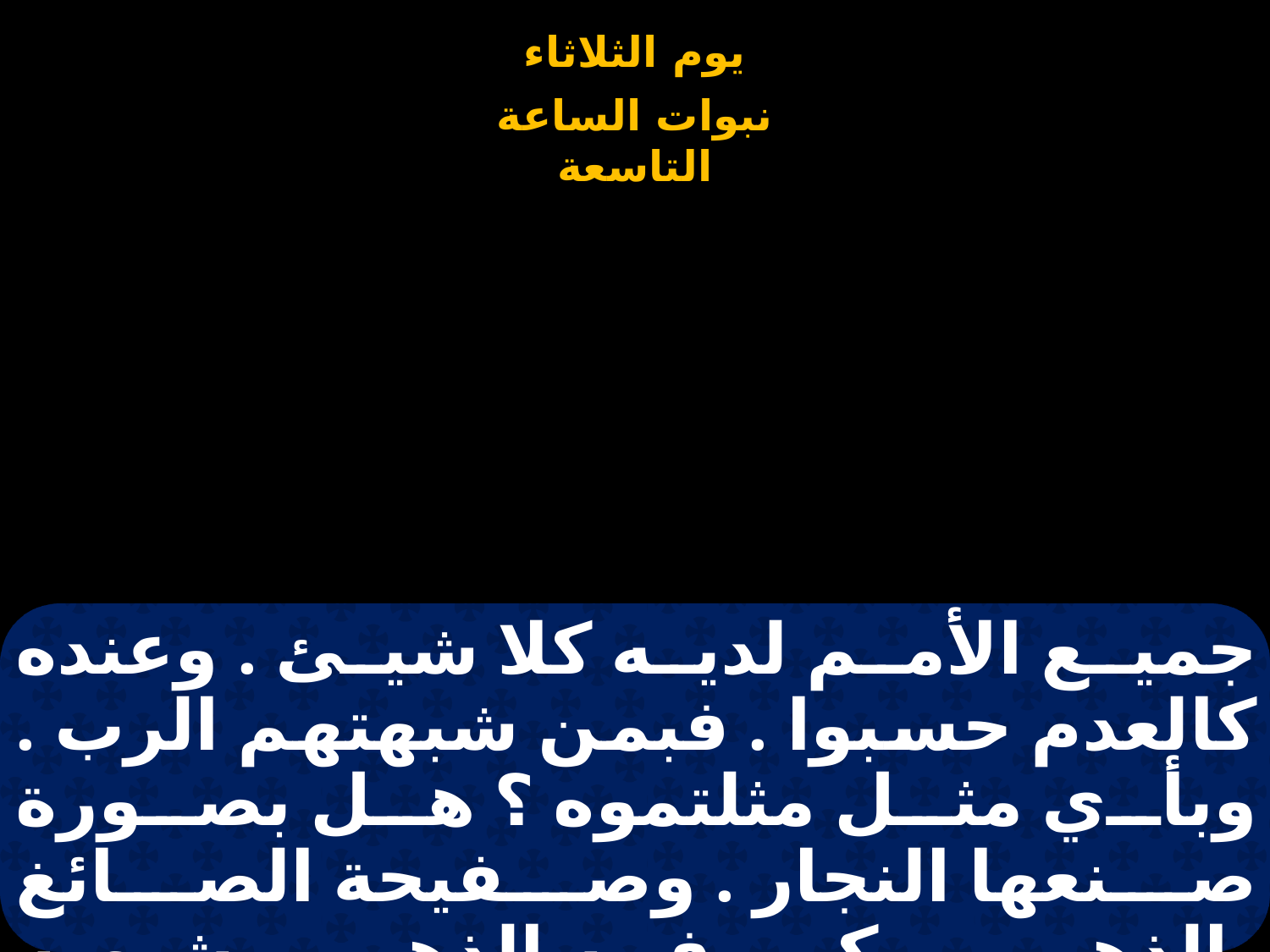

# جميع الأمم لديه كلا شيئ . وعنده كالعدم حسبوا . فبمن شبهتهم الرب . وبأي مثل مثلتموه ؟ هل بصورة صنعها النجار . وصفيحة الصائغ بالذهب وركب فيه الذهب وشبهه يتلف ؟ إنما خشبة لا تسوس إختارها النجار